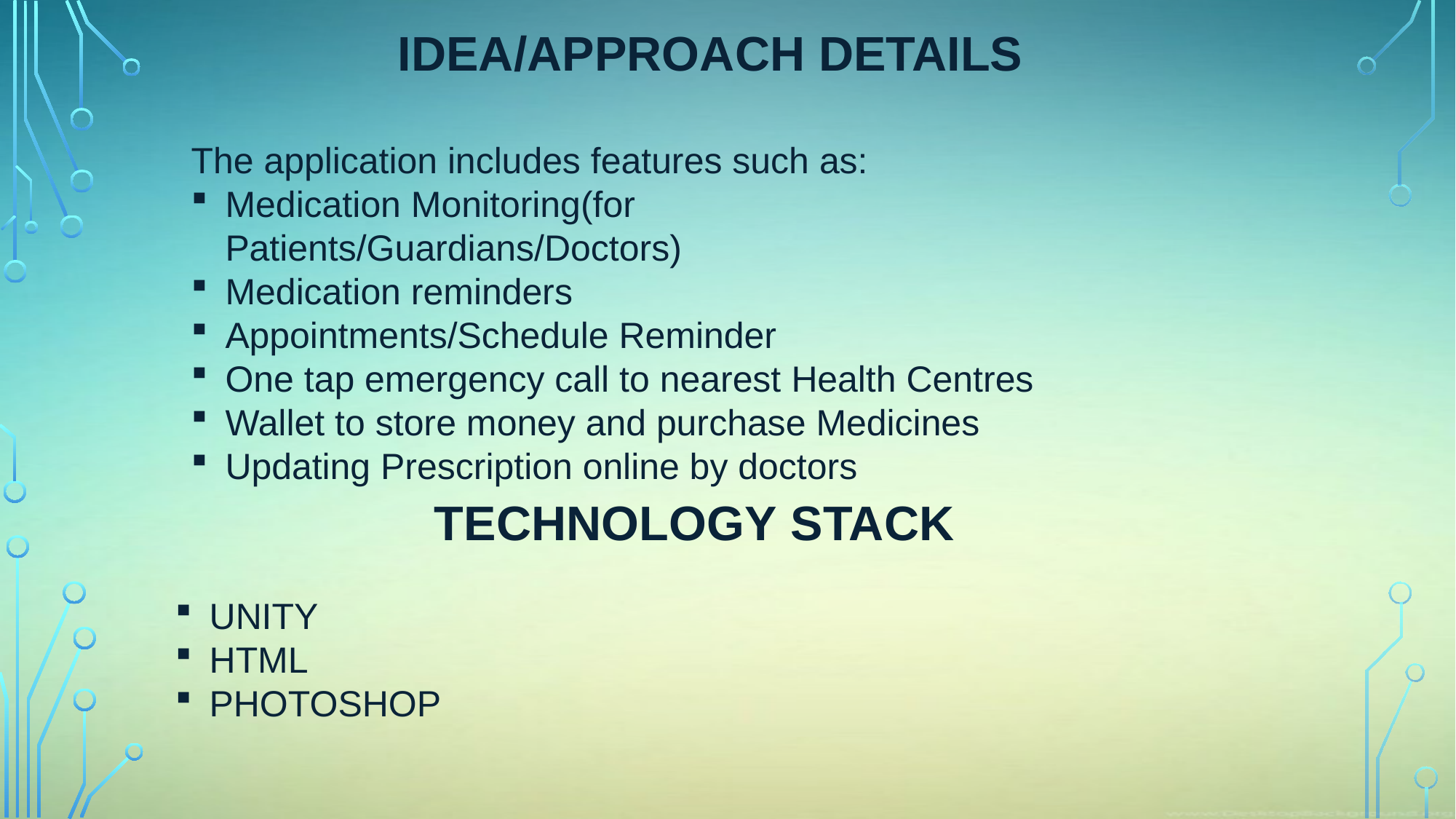

IDEA/APPROACH DETAILS

The application includes features such as:
Medication Monitoring(for Patients/Guardians/Doctors)
Medication reminders
Appointments/Schedule Reminder
One tap emergency call to nearest Health Centres
Wallet to store money and purchase Medicines
Updating Prescription online by doctors

TECHNOLOGY STACK
UNITY
HTML
PHOTOSHOP